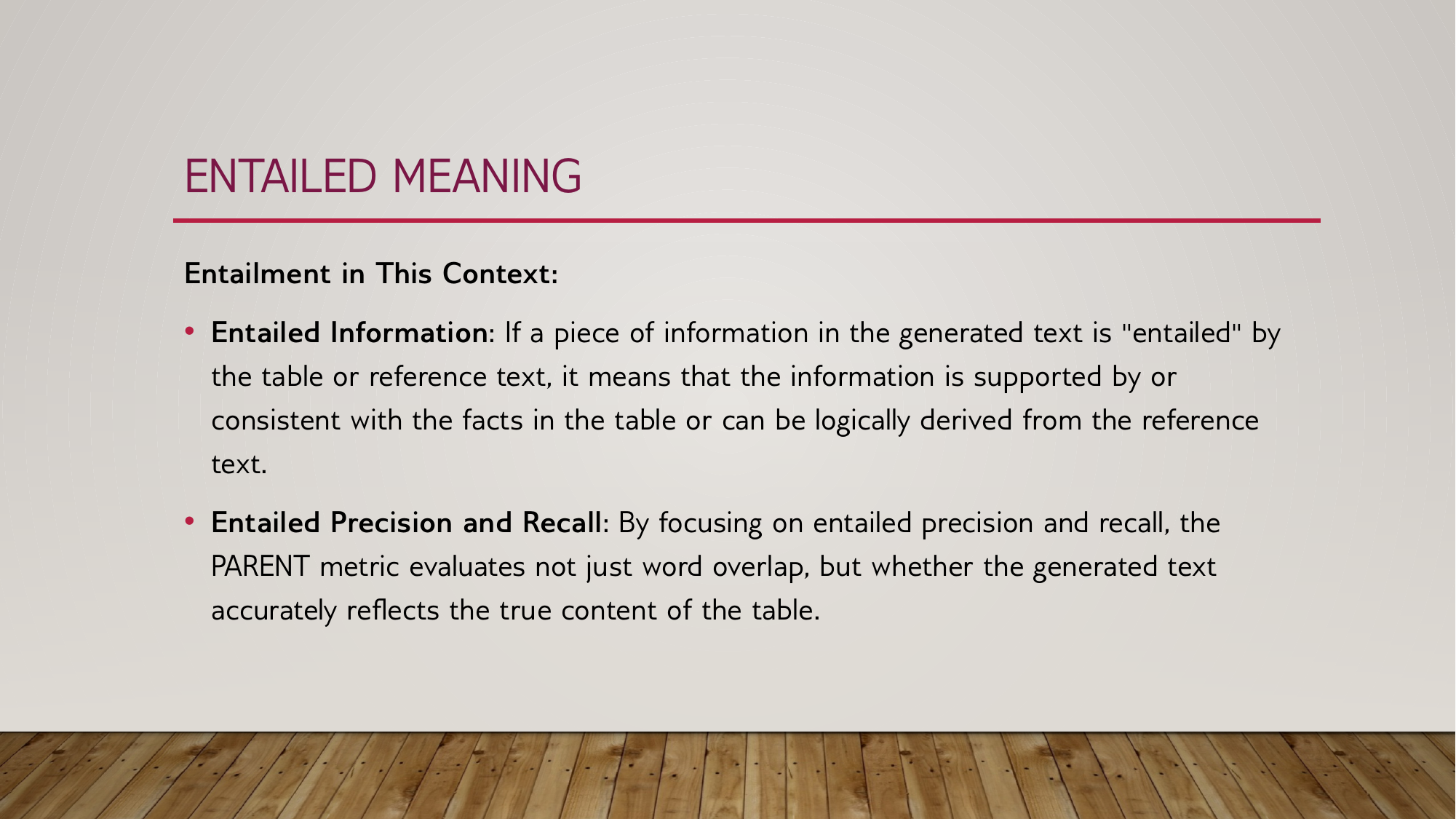

# Entailed meaning
Entailment in This Context:
Entailed Information: If a piece of information in the generated text is "entailed" by the table or reference text, it means that the information is supported by or consistent with the facts in the table or can be logically derived from the reference text.
Entailed Precision and Recall: By focusing on entailed precision and recall, the PARENT metric evaluates not just word overlap, but whether the generated text accurately reflects the true content of the table.